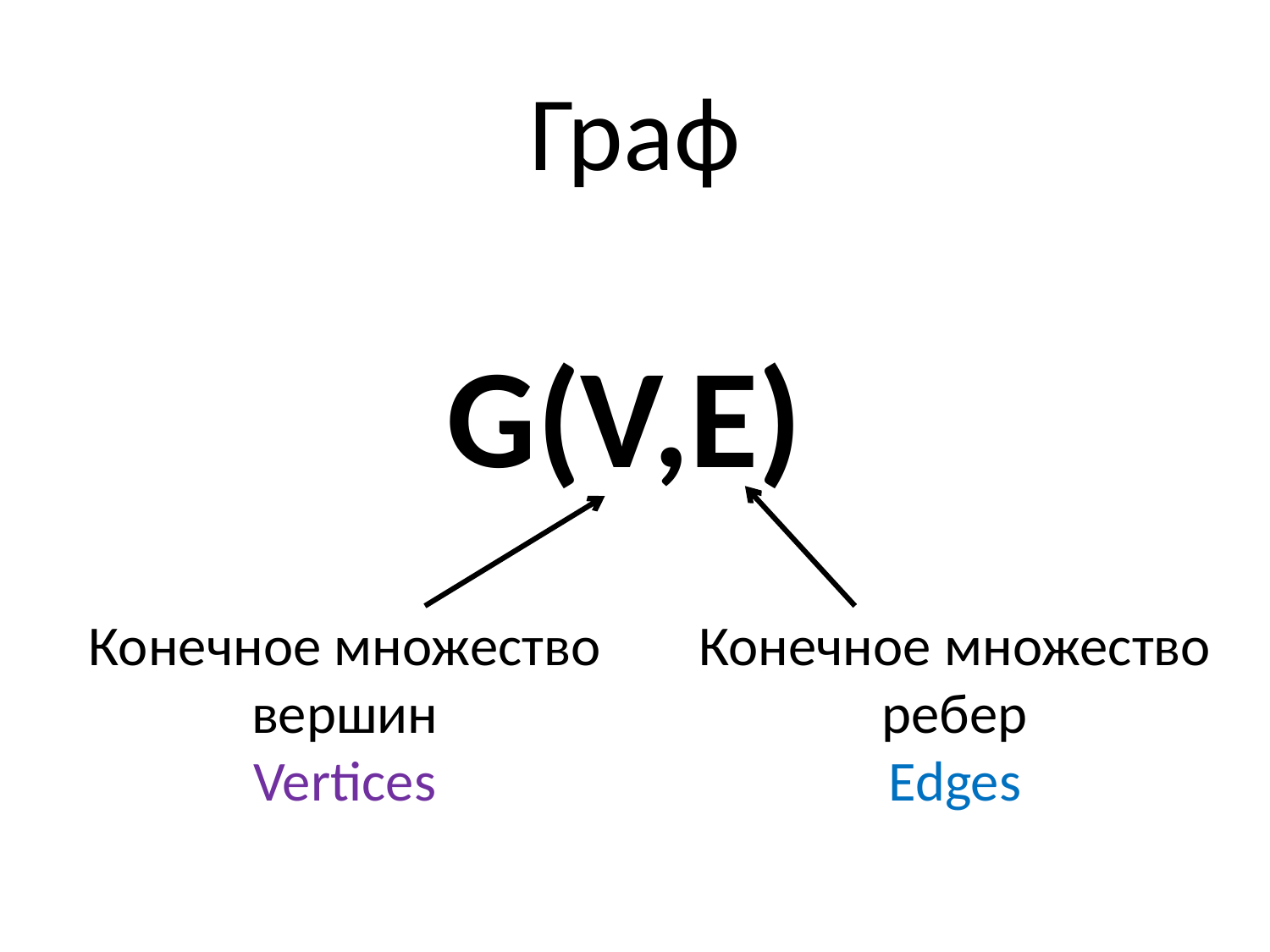

Граф
# G(V,E)
Конечное множество вершин
Vertices
Конечное множество ребер
Edges